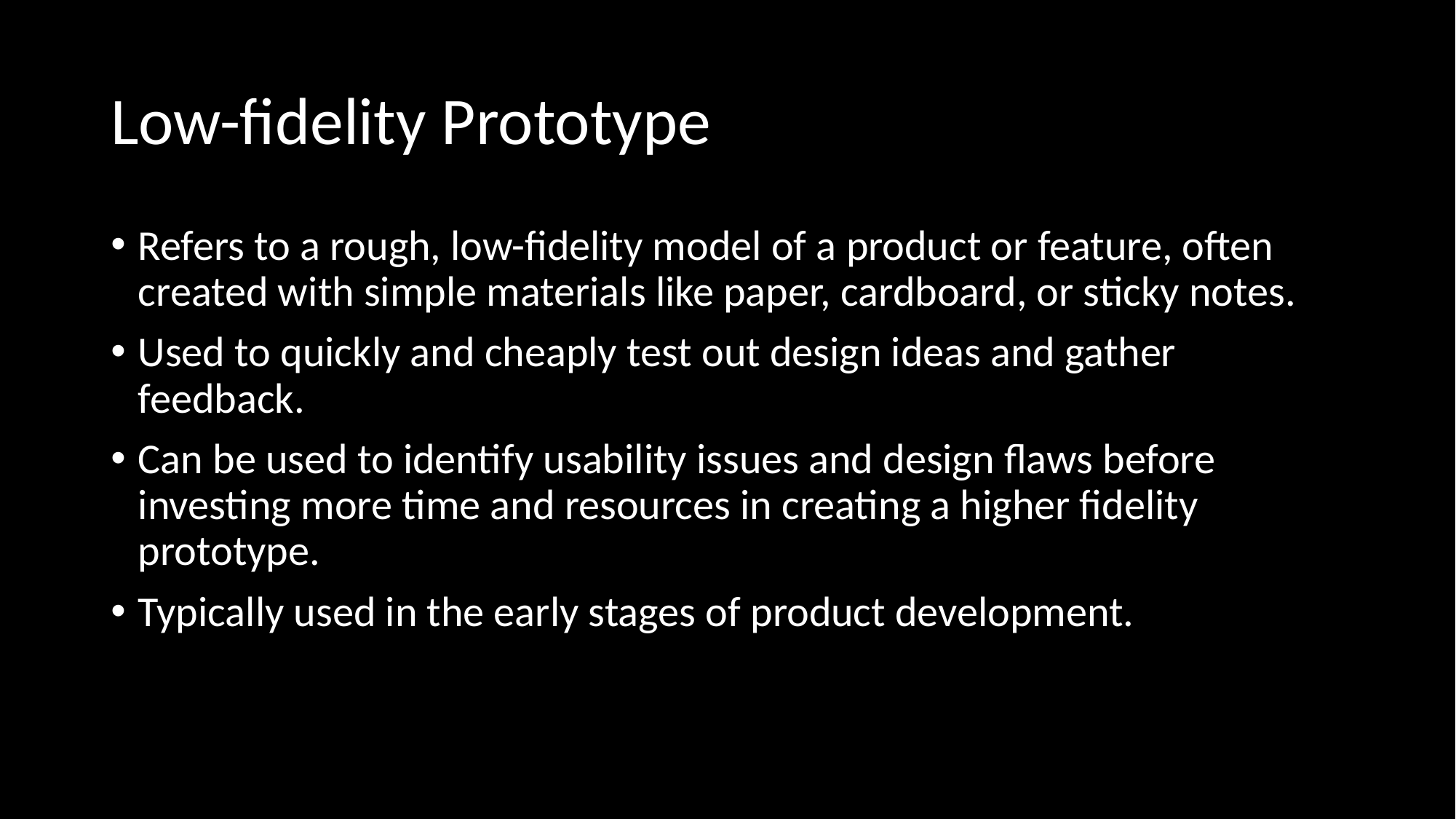

# Low-fidelity Prototype
Refers to a rough, low-fidelity model of a product or feature, often created with simple materials like paper, cardboard, or sticky notes.
Used to quickly and cheaply test out design ideas and gather feedback.
Can be used to identify usability issues and design flaws before investing more time and resources in creating a higher fidelity prototype.
Typically used in the early stages of product development.